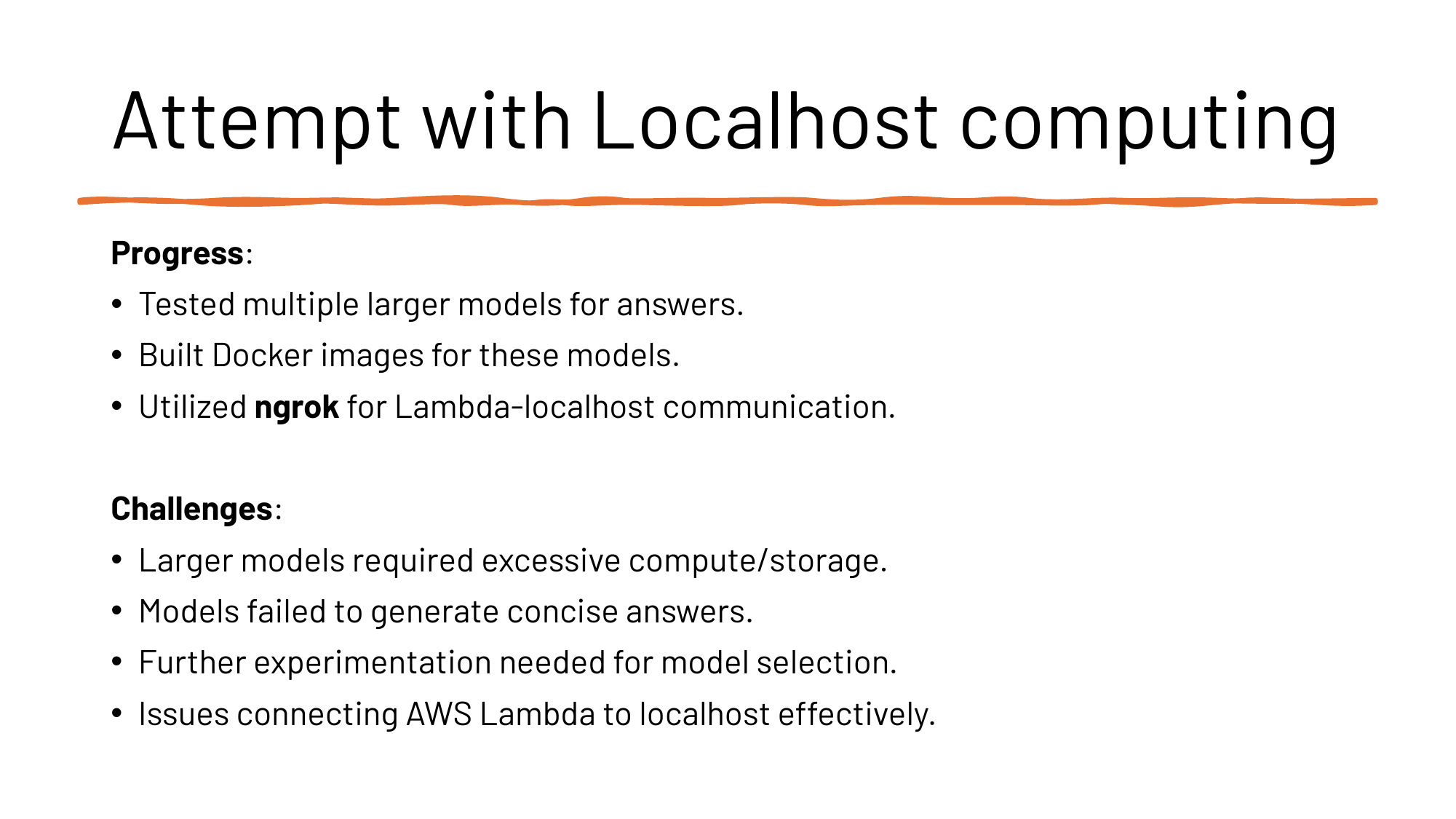

# Attempt with Localhost computing

Progress:
Tested multiple larger models for answers.
Built Docker images for these models.
Utilized ngrok for Lambda-localhost communication.

Challenges:
Larger models required excessive compute/storage.
Models failed to generate concise answers.
Further experimentation needed for model selection.
Issues connecting AWS Lambda to localhost effectively.